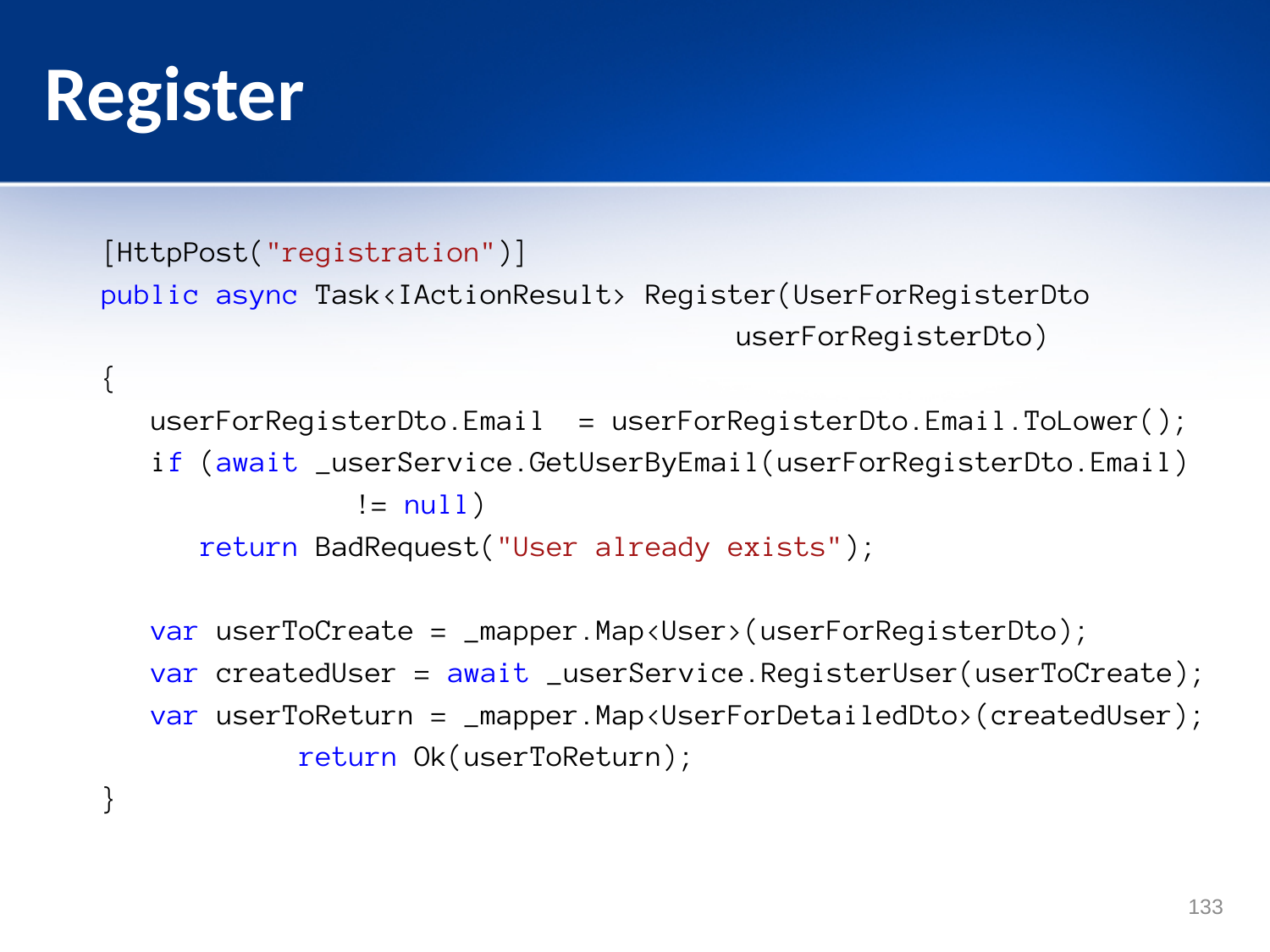

# Register
[HttpPost("registration")]
public async Task<IActionResult> Register(UserForRegisterDto
					userForRegisterDto)
{
   userForRegisterDto.Email  = userForRegisterDto.Email.ToLower();
   if (await _userService.GetUserByEmail(userForRegisterDto.Email)
		!= null)
      return BadRequest("User already exists");

   var userToCreate = _mapper.Map<User>(userForRegisterDto);
   var createdUser = await _userService.RegisterUser(userToCreate);
   var userToReturn = _mapper.Map<UserForDetailedDto>(createdUser);
            return Ok(userToReturn);
}

133